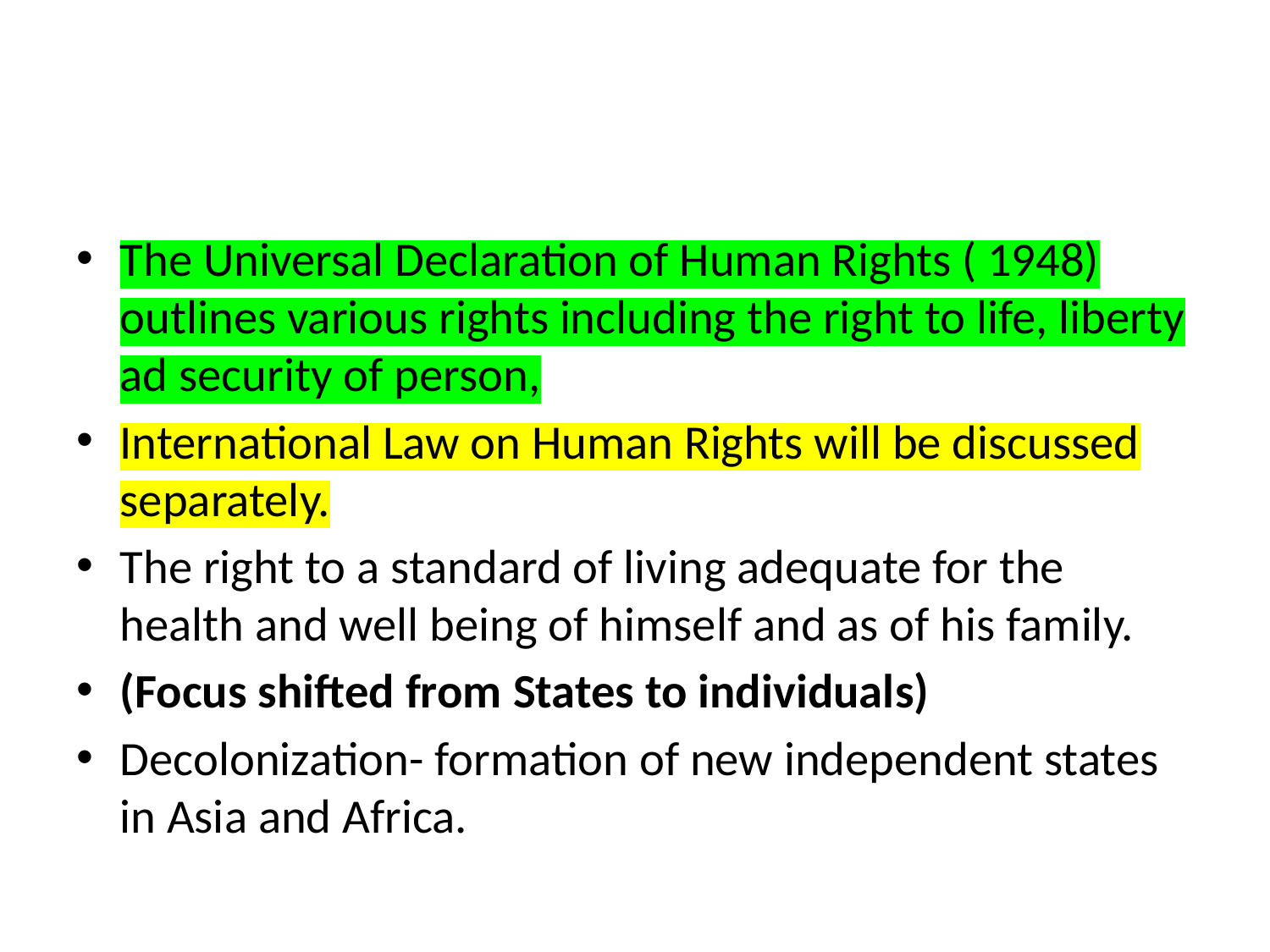

#
The Universal Declaration of Human Rights ( 1948) outlines various rights including the right to life, liberty ad security of person,
International Law on Human Rights will be discussed separately.
The right to a standard of living adequate for the health and well being of himself and as of his family.
(Focus shifted from States to individuals)
Decolonization- formation of new independent states in Asia and Africa.